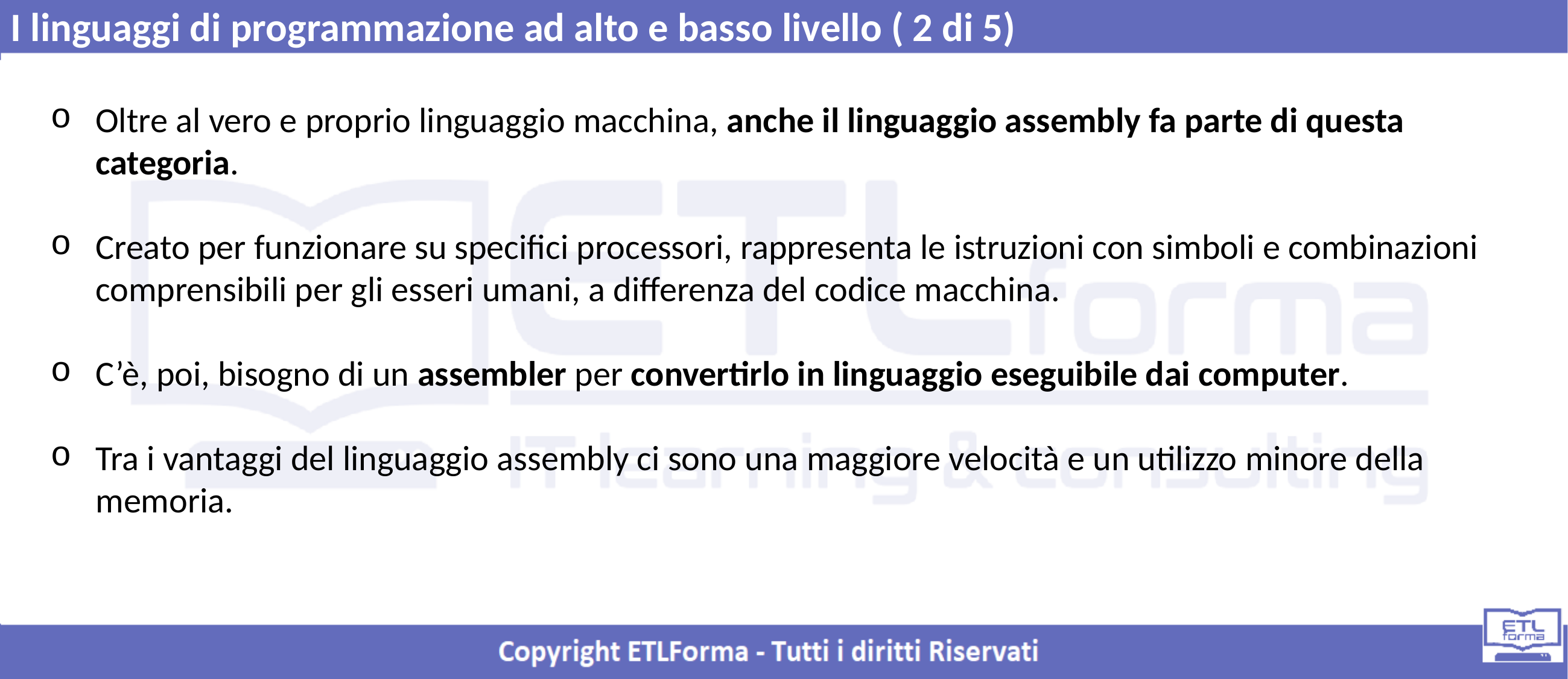

I linguaggi di programmazione ad alto e basso livello ( 2 di 5)
Oltre al vero e proprio linguaggio macchina, anche il linguaggio assembly fa parte di questa categoria.

Creato per funzionare su specifici processori, rappresenta le istruzioni con simboli e combinazioni comprensibili per gli esseri umani, a differenza del codice macchina.

C’è, poi, bisogno di un assembler per convertirlo in linguaggio eseguibile dai computer.

Tra i vantaggi del linguaggio assembly ci sono una maggiore velocità e un utilizzo minore della memoria.